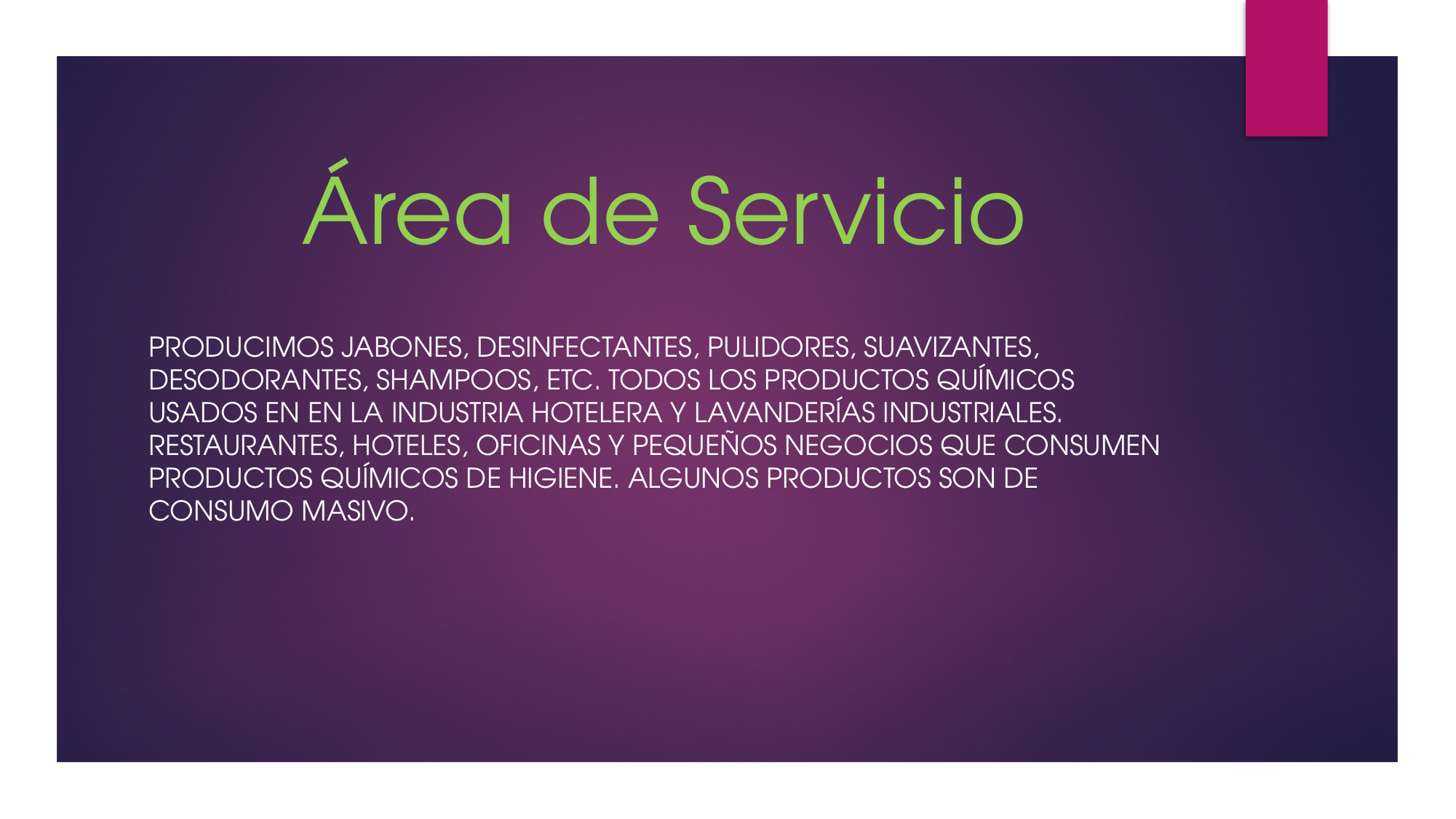

# Área de Servicio
Producimos jabones, desinfectantes, pulidores, suavizantes, desodorantes, shampoos, etc. Todos los productos químicos usados en en la industria hotelera y lavanderías industriales. Restaurantes, hoteles, oficinas y pequeños negocios que consumen productos químicos de higiene. Algunos productos son de consumo masivo.